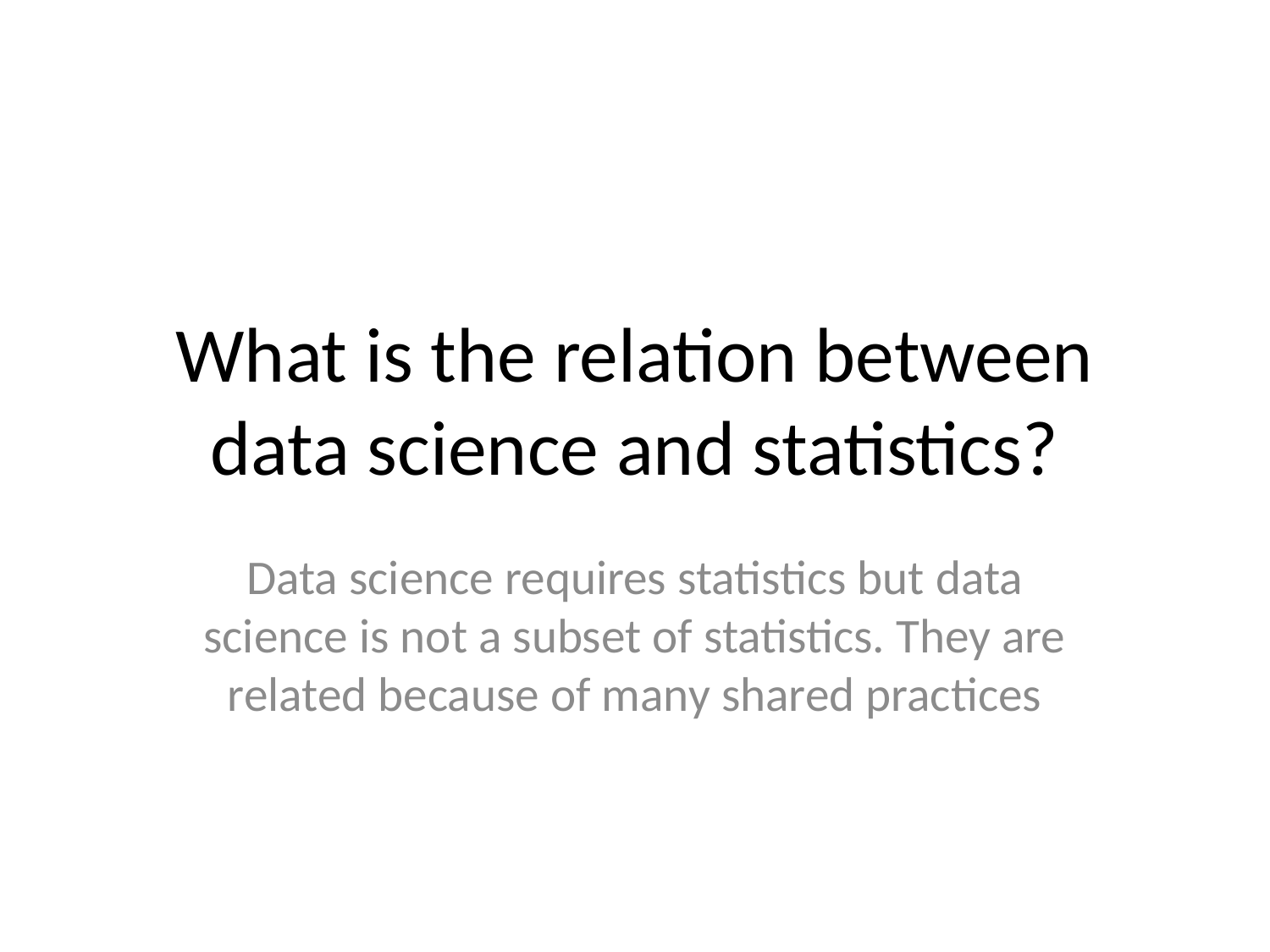

# What is the relation between data science and statistics?
Data science requires statistics but data science is not a subset of statistics. They are related because of many shared practices